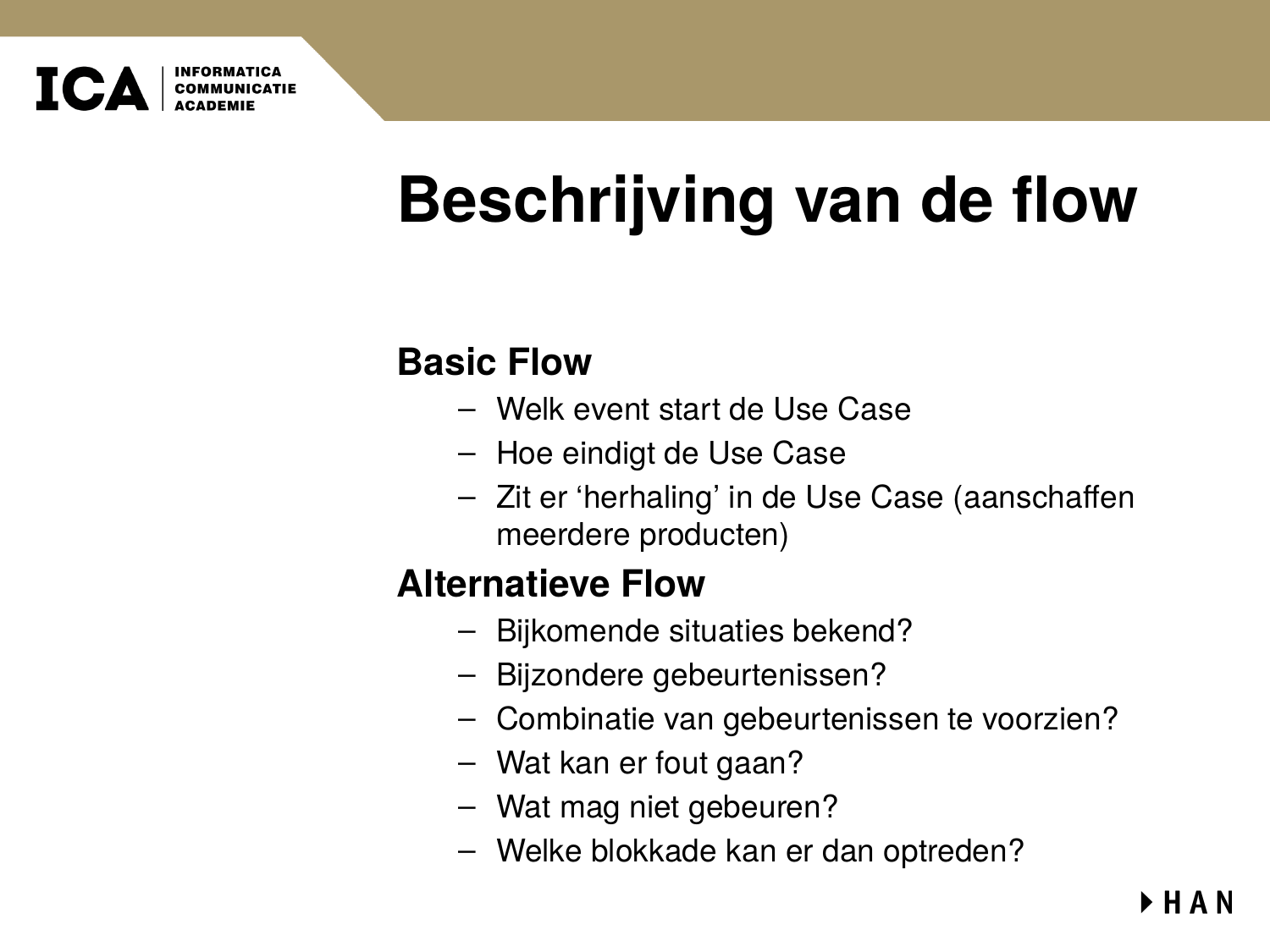

# Beschrijving van de flow

Basic Flow
Welk event start de Use Case
Hoe eindigt de Use Case
Zit er ‘herhaling’ in de Use Case (aanschaffen meerdere producten)
Alternatieve Flow
Bijkomende situaties bekend?
Bijzondere gebeurtenissen?
Combinatie van gebeurtenissen te voorzien?
Wat kan er fout gaan?
Wat mag niet gebeuren?
Welke blokkade kan er dan optreden?